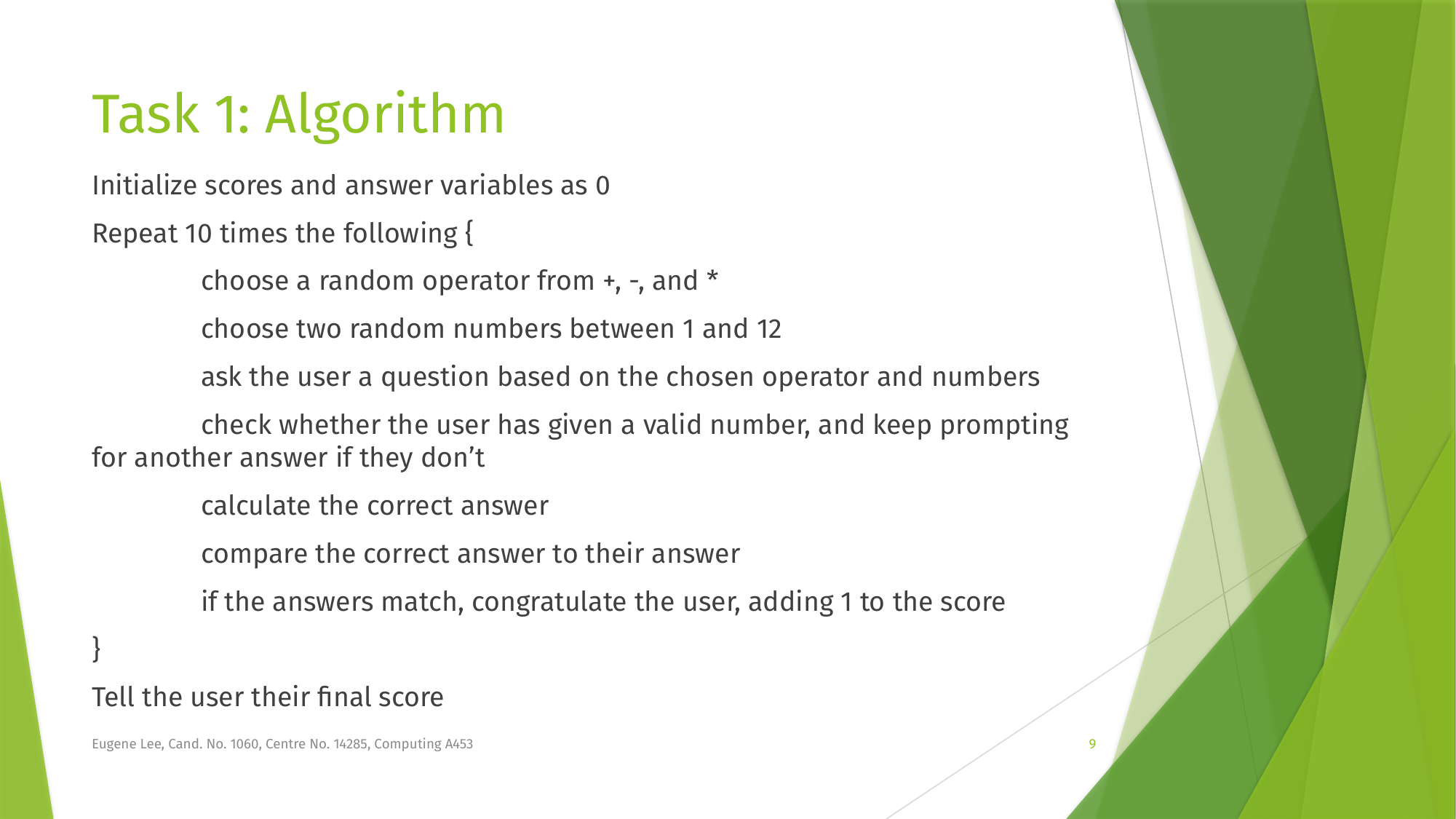

# Task 1: Algorithm
Initialize scores and answer variables as 0
Repeat 10 times the following {
	choose a random operator from +, -, and *
	choose two random numbers between 1 and 12
	ask the user a question based on the chosen operator and numbers
	check whether the user has given a valid number, and keep prompting for another answer if they don’t
	calculate the correct answer
	compare the correct answer to their answer
	if the answers match, congratulate the user, adding 1 to the score
}
Tell the user their final score
Eugene Lee, Cand. No. 1060, Centre No. 14285, Computing A453
9